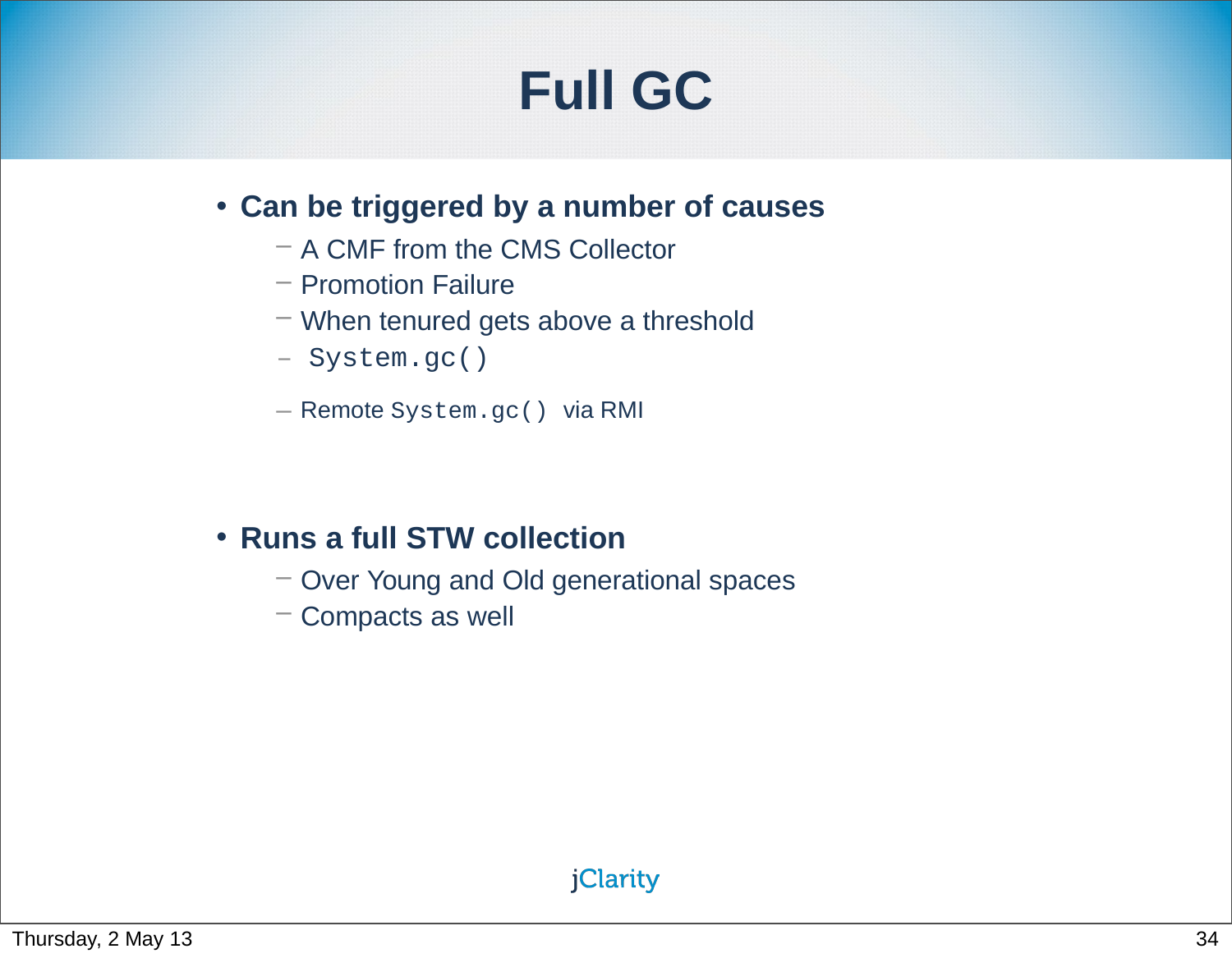

# Full GC
Can be triggered by a number of causes
A CMF from the CMS Collector
Promotion Failure
When tenured gets above a threshold
– System.gc()
– Remote System.gc() via RMI

Runs a full STW collection
Over Young and Old generational spaces
Compacts as well
Thursday, 2 May 13
34